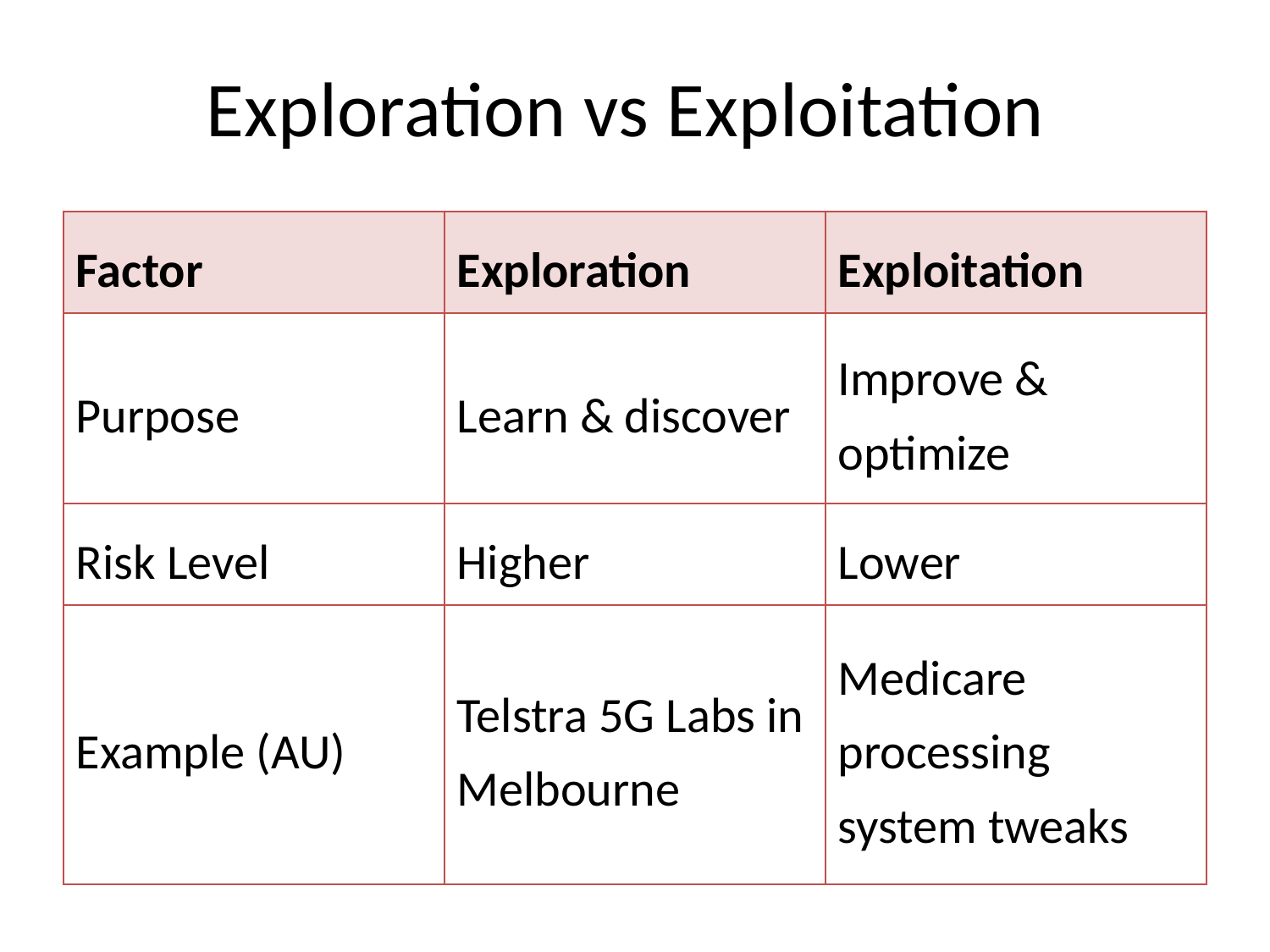

Exploration vs Exploitation
| Factor | Exploration | Exploitation |
| --- | --- | --- |
| Purpose | Learn & discover | Improve & optimize |
| Risk Level | Higher | Lower |
| Example (AU) | Telstra 5G Labs in Melbourne | Medicare processing system tweaks |